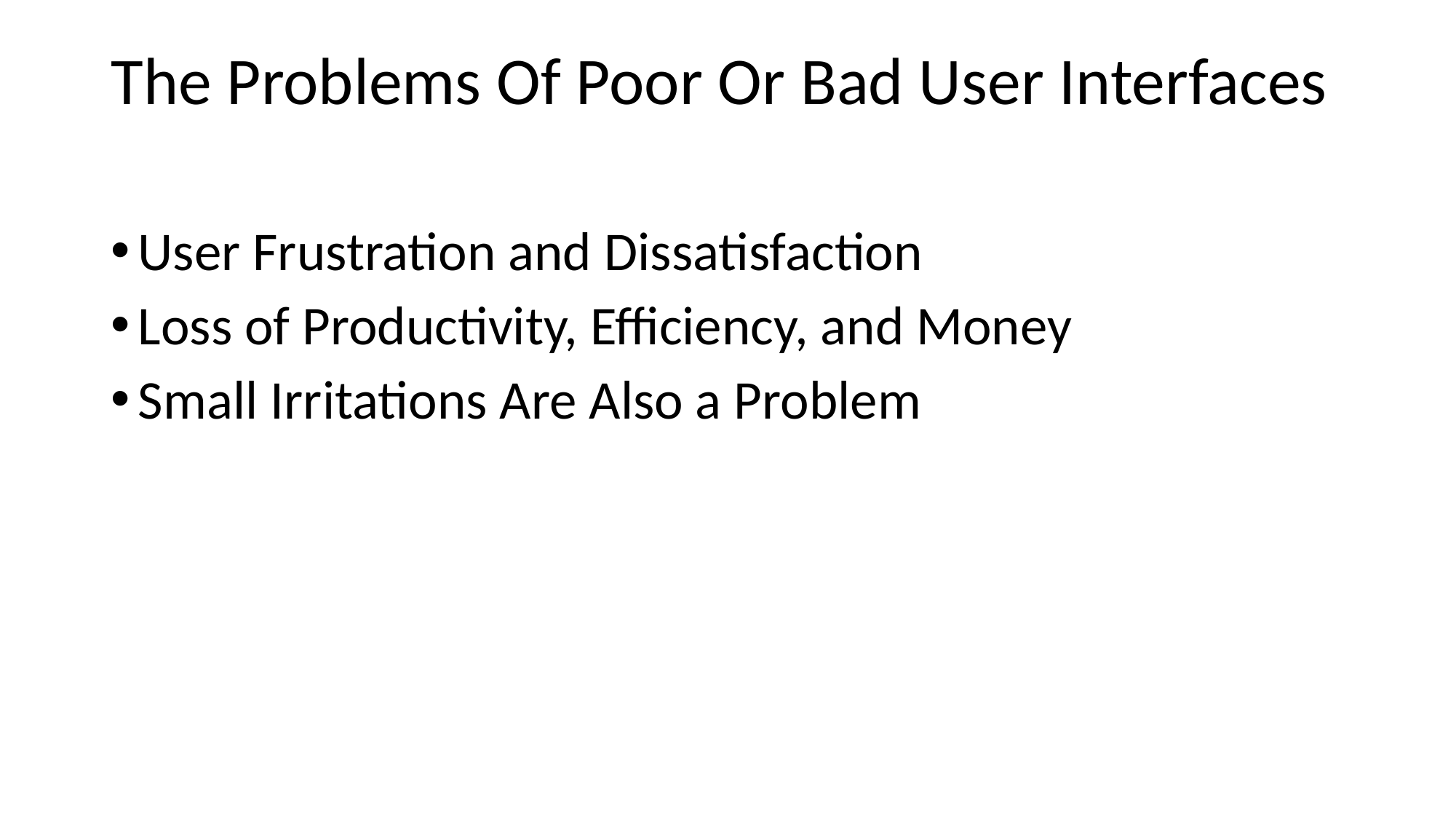

# The Problems Of Poor Or Bad User Interfaces
User Frustration and Dissatisfaction
Loss of Productivity, Efficiency, and Money
Small Irritations Are Also a Problem